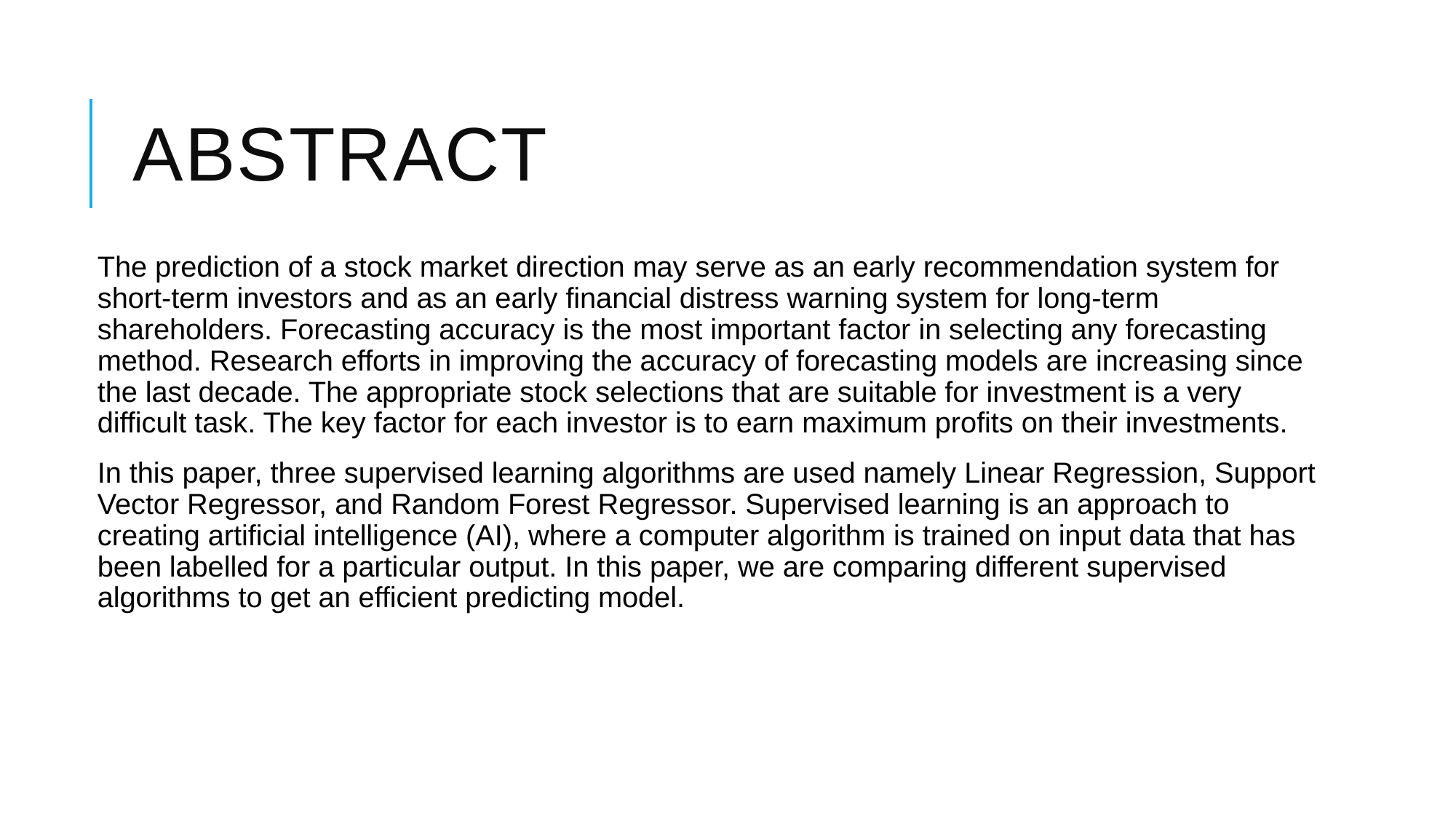

# abstract
The prediction of a stock market direction may serve as an early recommendation system for short-term investors and as an early financial distress warning system for long-term shareholders. Forecasting accuracy is the most important factor in selecting any forecasting method. Research efforts in improving the accuracy of forecasting models are increasing since the last decade. The appropriate stock selections that are suitable for investment is a very difficult task. The key factor for each investor is to earn maximum profits on their investments.
In this paper, three supervised learning algorithms are used namely Linear Regression, Support Vector Regressor, and Random Forest Regressor. Supervised learning is an approach to creating artificial intelligence (AI), where a computer algorithm is trained on input data that has been labelled for a particular output. In this paper, we are comparing different supervised algorithms to get an efficient predicting model.